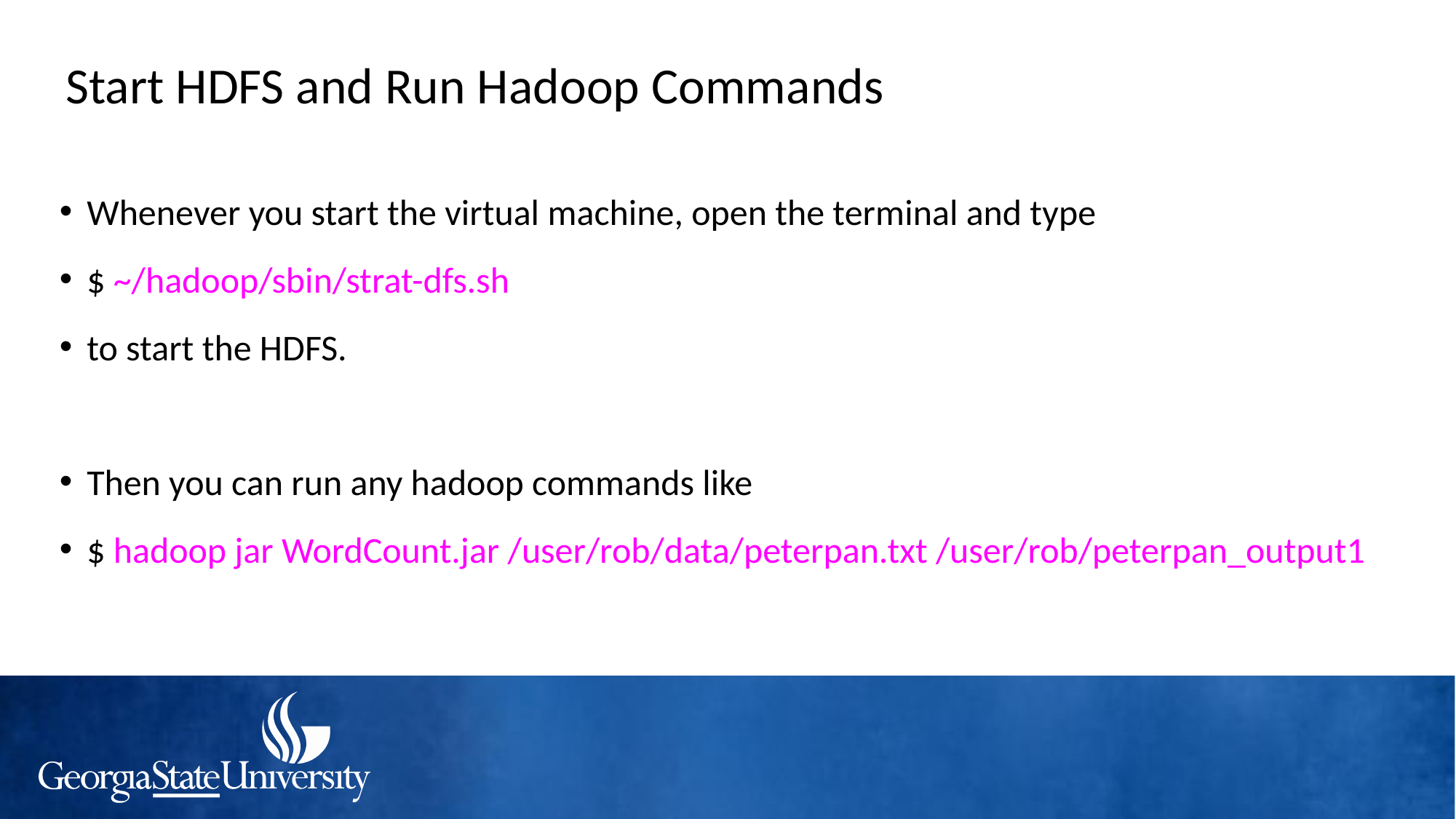

# Start HDFS and Run Hadoop Commands
Whenever you start the virtual machine, open the terminal and type
$ ~/hadoop/sbin/strat-dfs.sh
to start the HDFS.

Then you can run any hadoop commands like
$ hadoop jar WordCount.jar /user/rob/data/peterpan.txt /user/rob/peterpan_output1